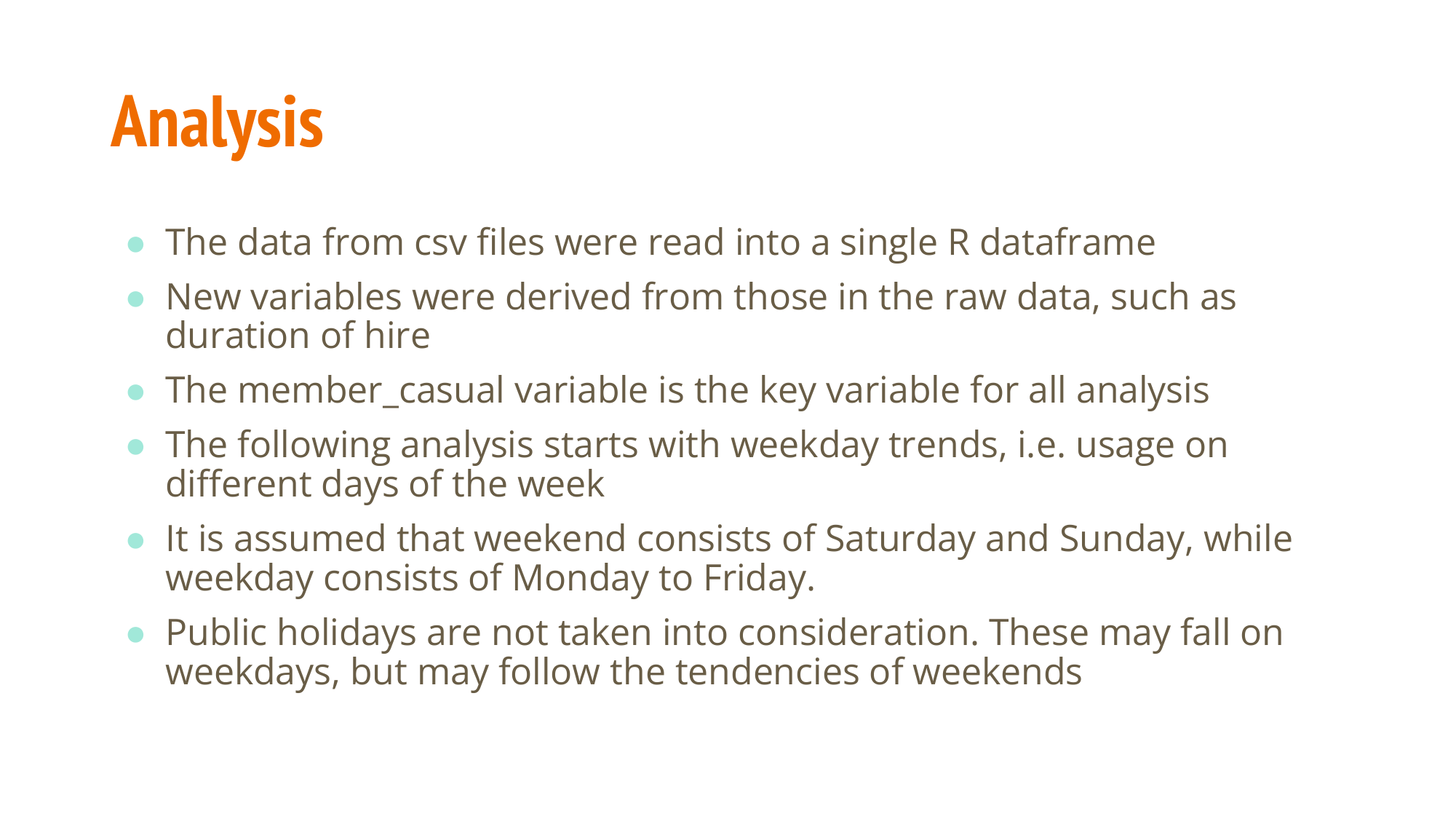

# Analysis
The data from csv files were read into a single R dataframe
New variables were derived from those in the raw data, such as duration of hire
The member_casual variable is the key variable for all analysis
The following analysis starts with weekday trends, i.e. usage on different days of the week
It is assumed that weekend consists of Saturday and Sunday, while weekday consists of Monday to Friday.
Public holidays are not taken into consideration. These may fall on weekdays, but may follow the tendencies of weekends